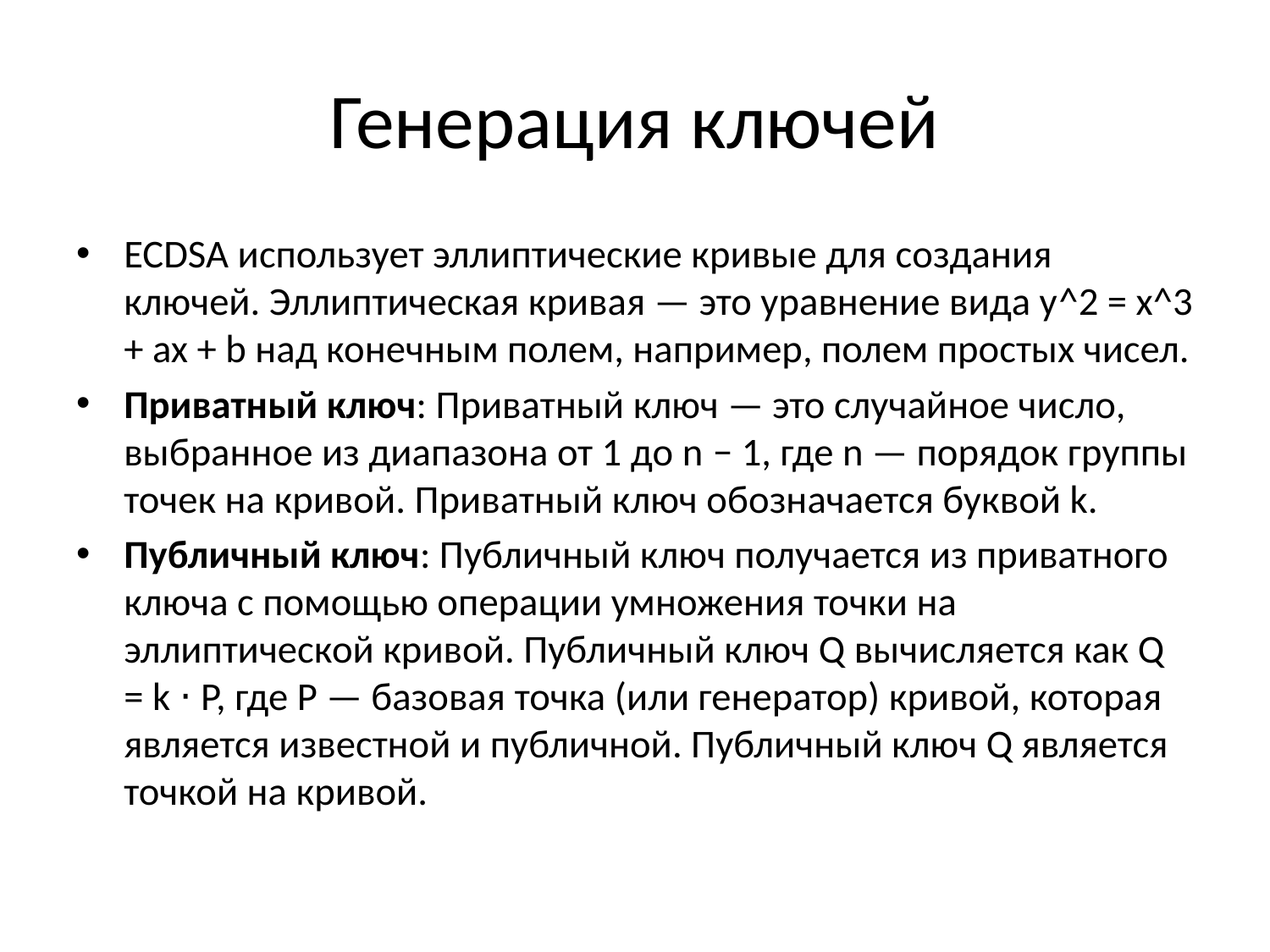

# Генерация ключей
ECDSA использует эллиптические кривые для создания ключей. Эллиптическая кривая — это уравнение вида y^2 = x^3 + ax + b над конечным полем, например, полем простых чисел.
Приватный ключ: Приватный ключ — это случайное число, выбранное из диапазона от 1 до n − 1, где n — порядок группы точек на кривой. Приватный ключ обозначается буквой k.
Публичный ключ: Публичный ключ получается из приватного ключа с помощью операции умножения точки на эллиптической кривой. Публичный ключ Q вычисляется как Q = k ⋅ P, где P — базовая точка (или генератор) кривой, которая является известной и публичной. Публичный ключ Q является точкой на кривой.